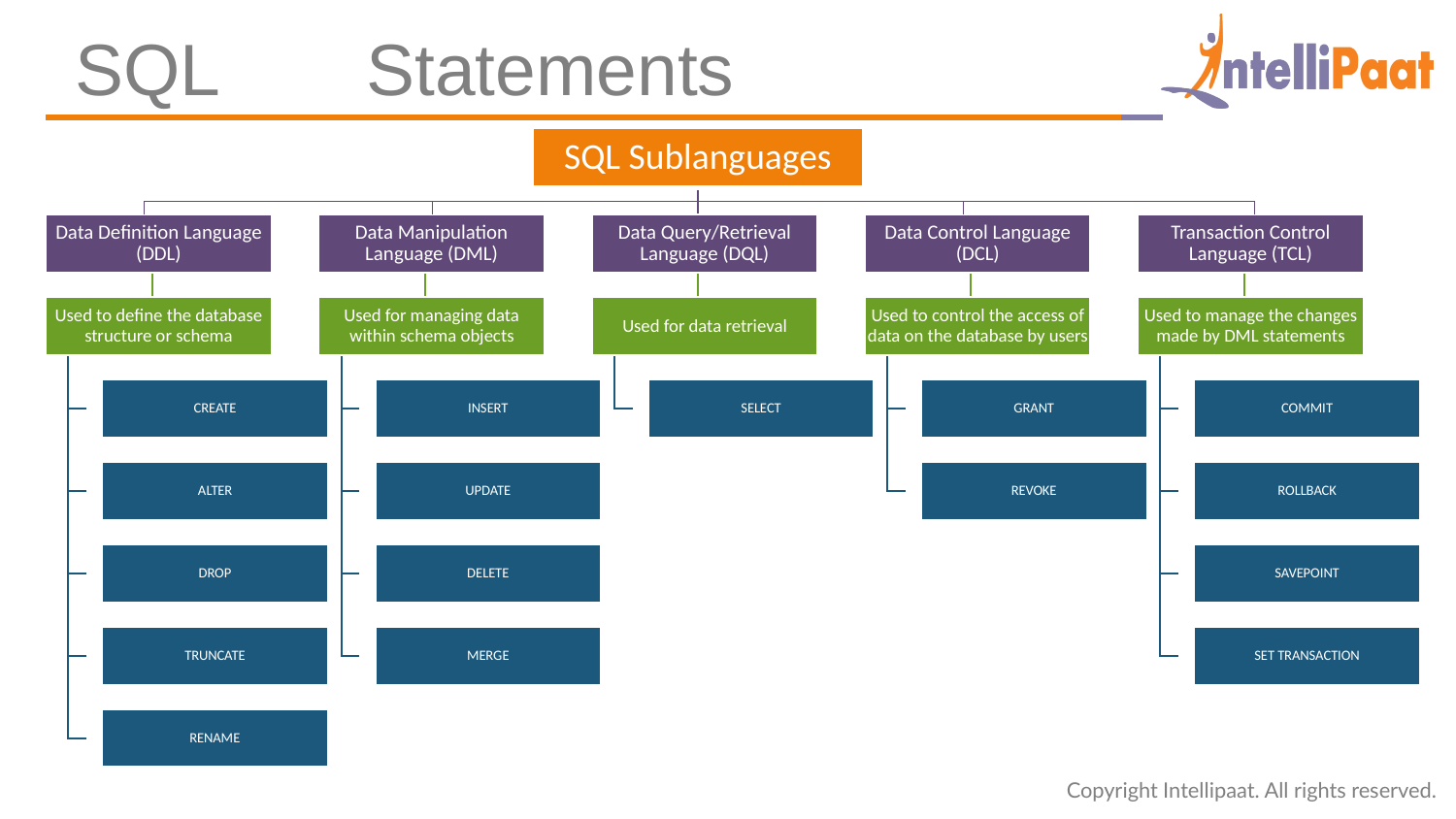

SQL	Statements
SQL Sublanguages

Data Definition Language (DDL)
Data Manipulation Language (DML)
Data Query/Retrieval Language (DQL)
Data Control Language (DCL)
Transaction Control Language (TCL)

Used to define the database structure or schema
Used for managing data within schema objects
Used for data retrieval
Used to control the access of data on the database by users
Used to manage the changes made by DML statements

CREATE
INSERT
SELECT
GRANT
COMMIT
ALTER
UPDATE
REVOKE
ROLLBACK
DROP
DELETE
SAVEPOINT
TRUNCATE
MERGE
SET TRANSACTION
RENAME